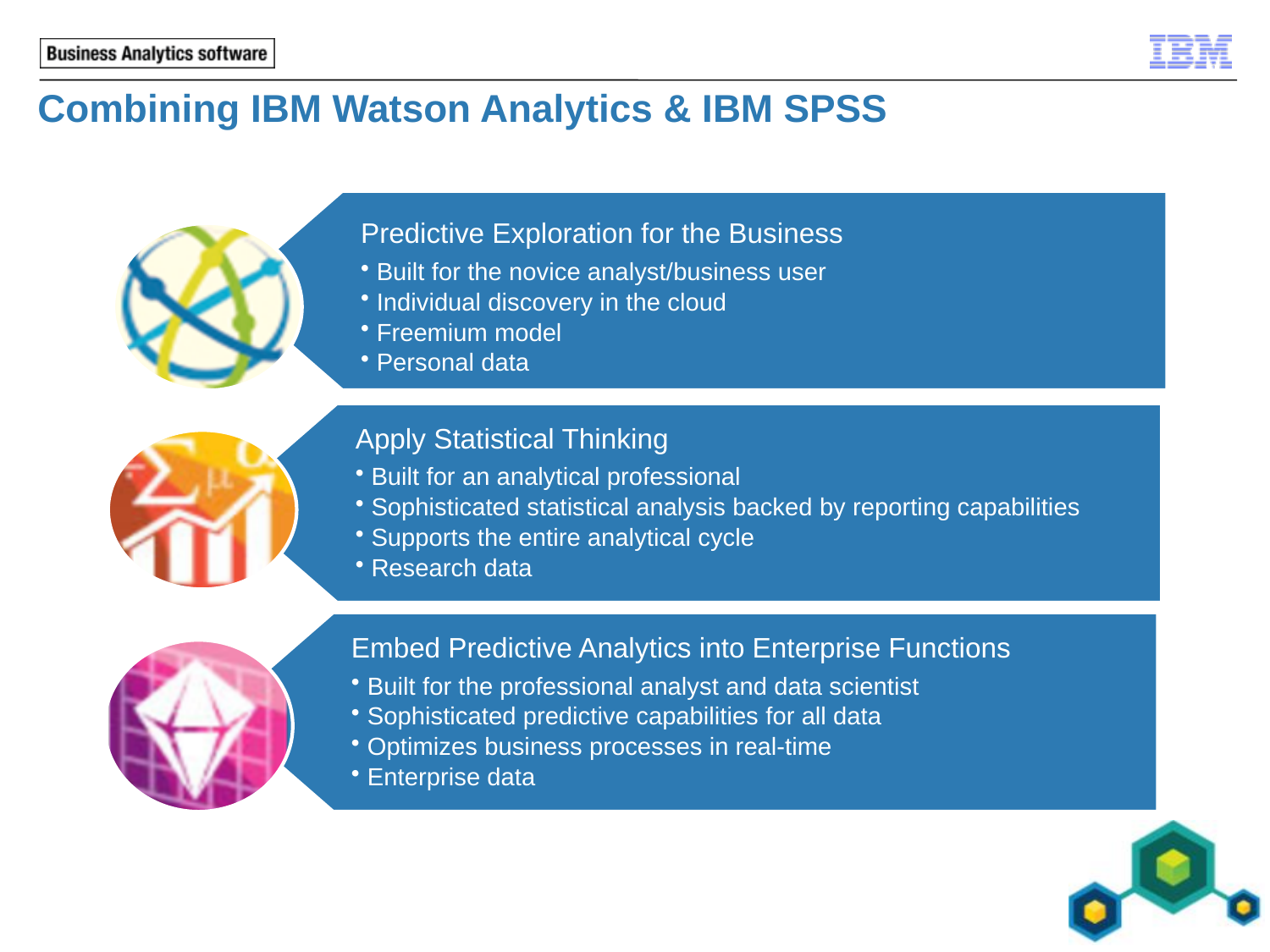

# Combining IBM Watson Analytics & IBM SPSS

Predictive Exploration for the Business
Built for the novice analyst/business user
Individual discovery in the cloud
Freemium model
Personal data

Apply Statistical Thinking
Built for an analytical professional
Sophisticated statistical analysis backed by reporting capabilities
Supports the entire analytical cycle
Research data

Embed Predictive Analytics into Enterprise Functions
Built for the professional analyst and data scientist
Sophisticated predictive capabilities for all data
Optimizes business processes in real-time
Enterprise data